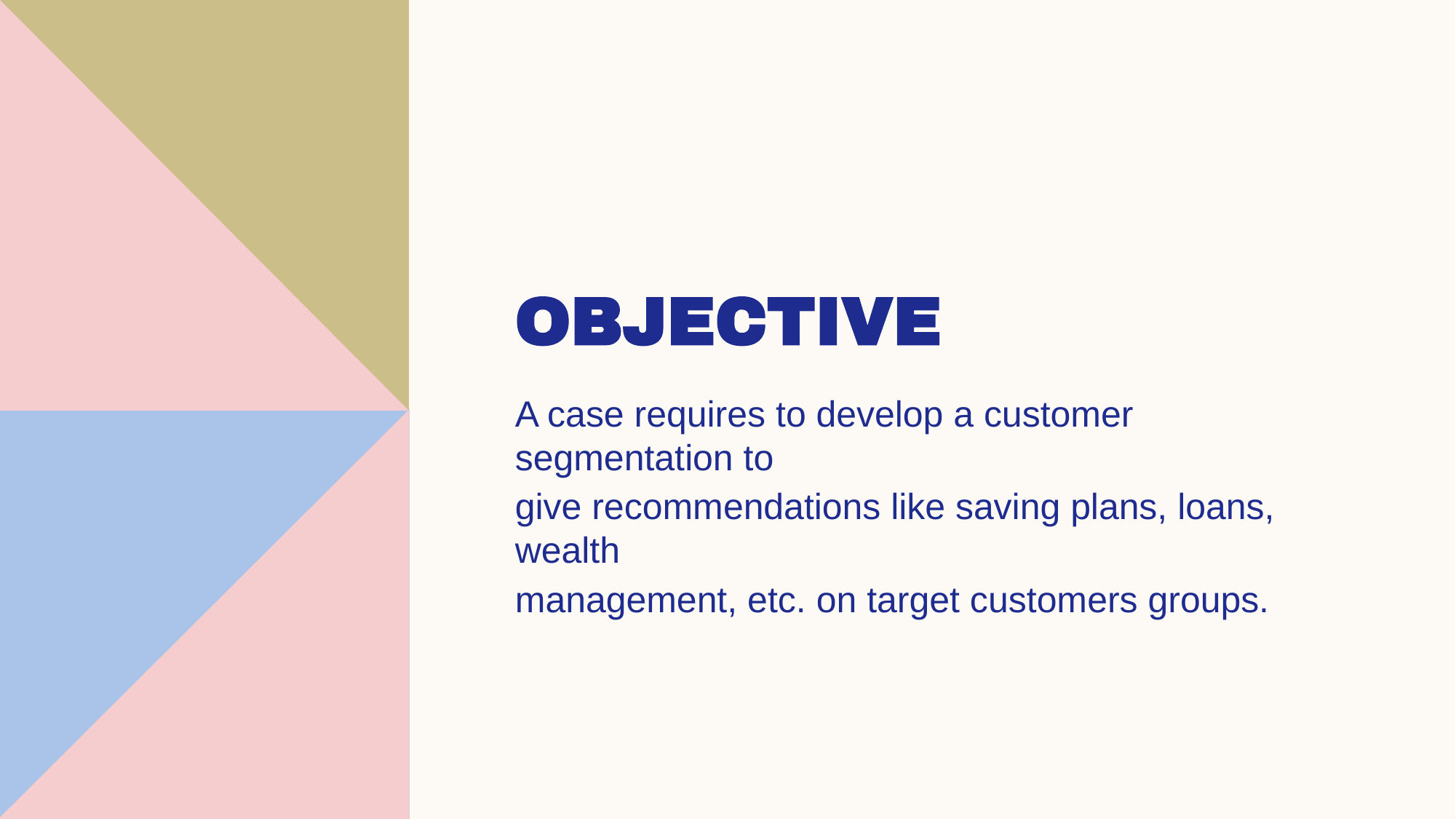

4
# Objective
A case requires to develop a customer segmentation to
give recommendations like saving plans, loans, wealth
management, etc. on target customers groups.